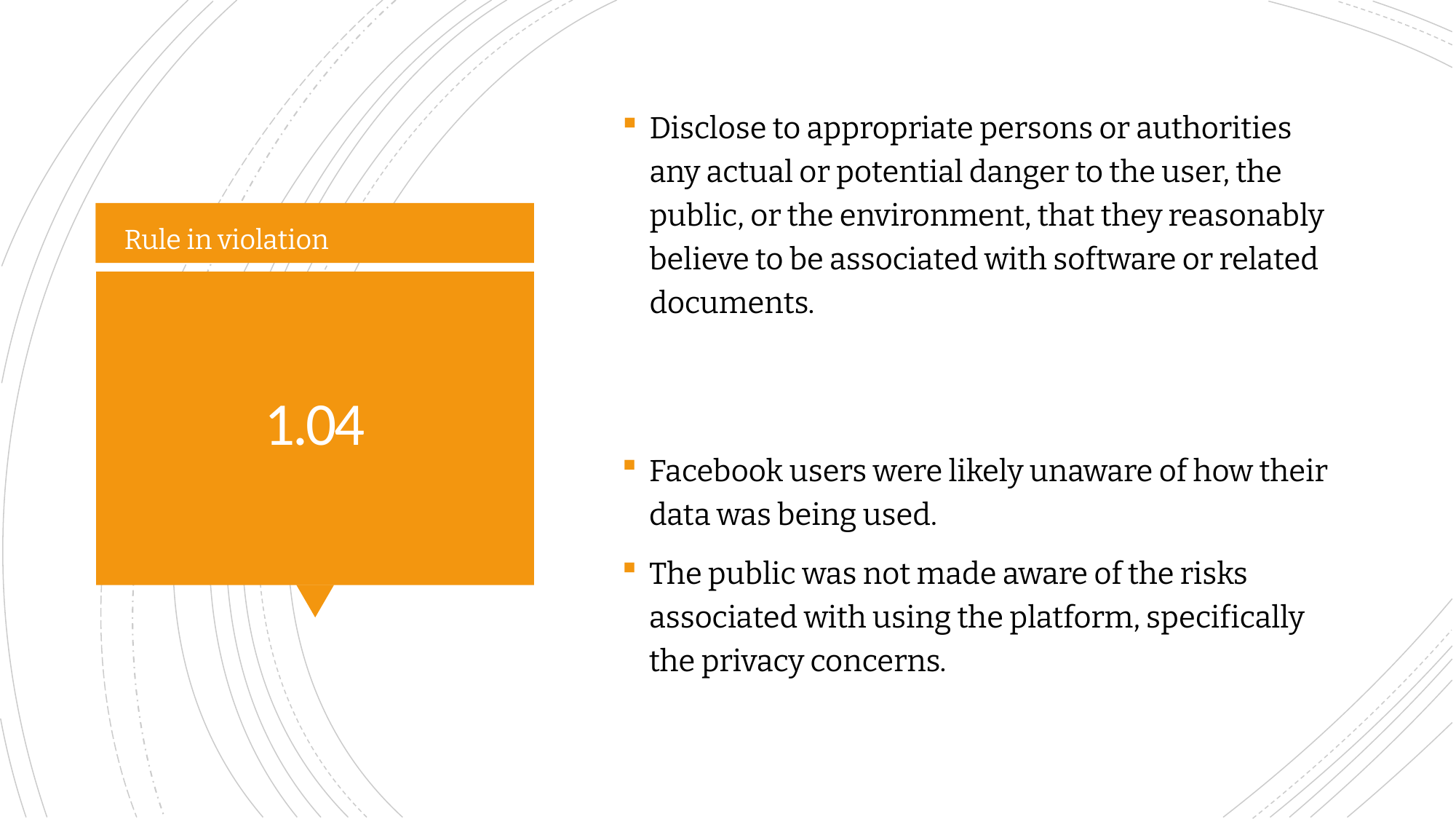

Disclose to appropriate persons or authorities any actual or potential danger to the user, the public, or the environment, that they reasonably believe to be associated with software or related documents.
Rule in violation
# 1.04
Facebook users were likely unaware of how their data was being used.
The public was not made aware of the risks associated with using the platform, specifically the privacy concerns.